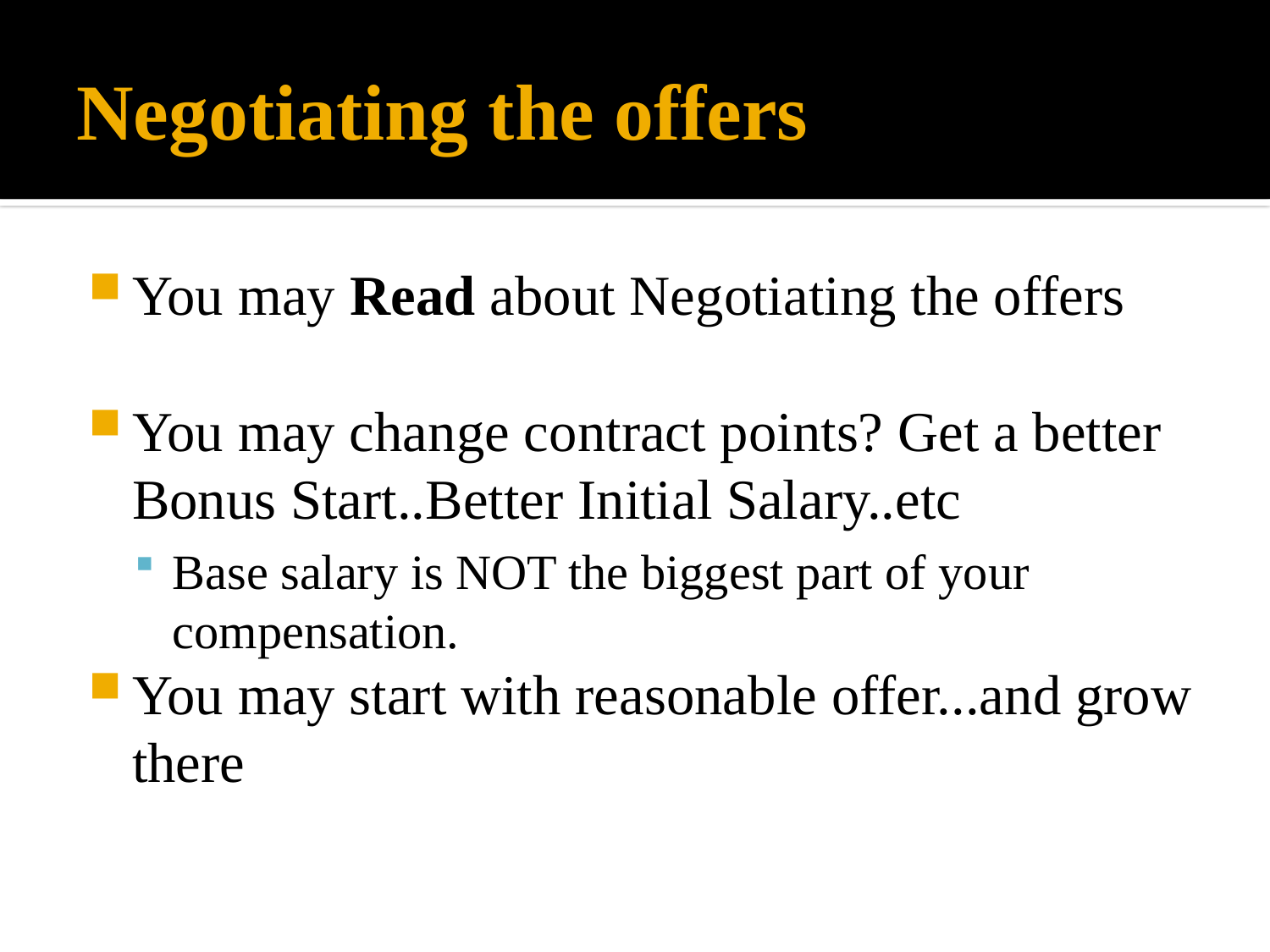

# Negotiating the offers
You may Read about Negotiating the offers

You may change contract points? Get a better Bonus Start..Better Initial Salary..etc
Base salary is NOT the biggest part of your compensation.
You may start with reasonable offer...and grow there